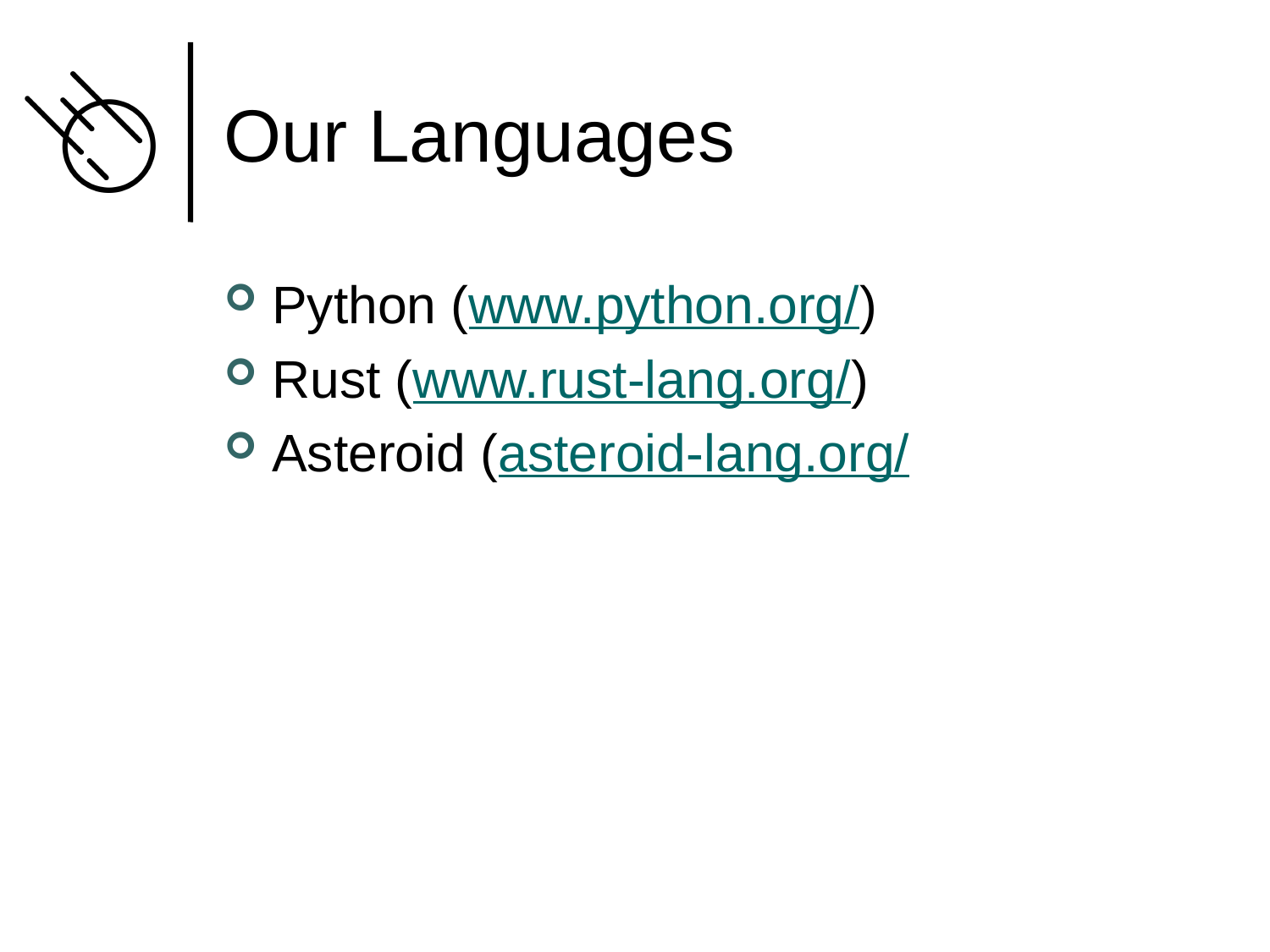

# Our Languages
Python (www.python.org/)
Rust (www.rust-lang.org/)
Asteroid (asteroid-lang.org/